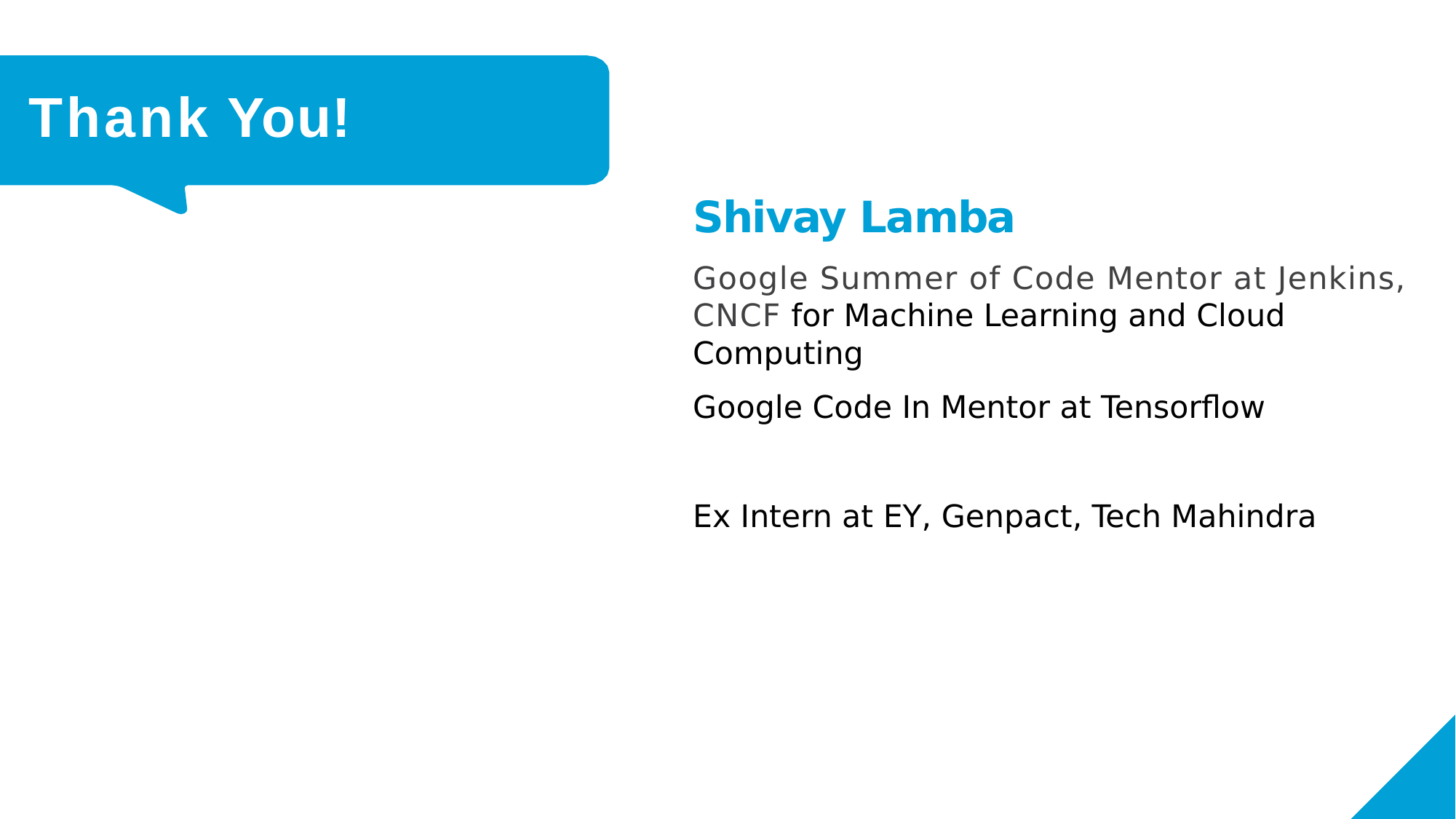

# Thank You!
Shivay Lamba
Google Summer of Code Mentor at Jenkins, CNCF for Machine Learning and Cloud Computing
Google Code In Mentor at Tensorflow

Ex Intern at EY, Genpact, Tech Mahindra